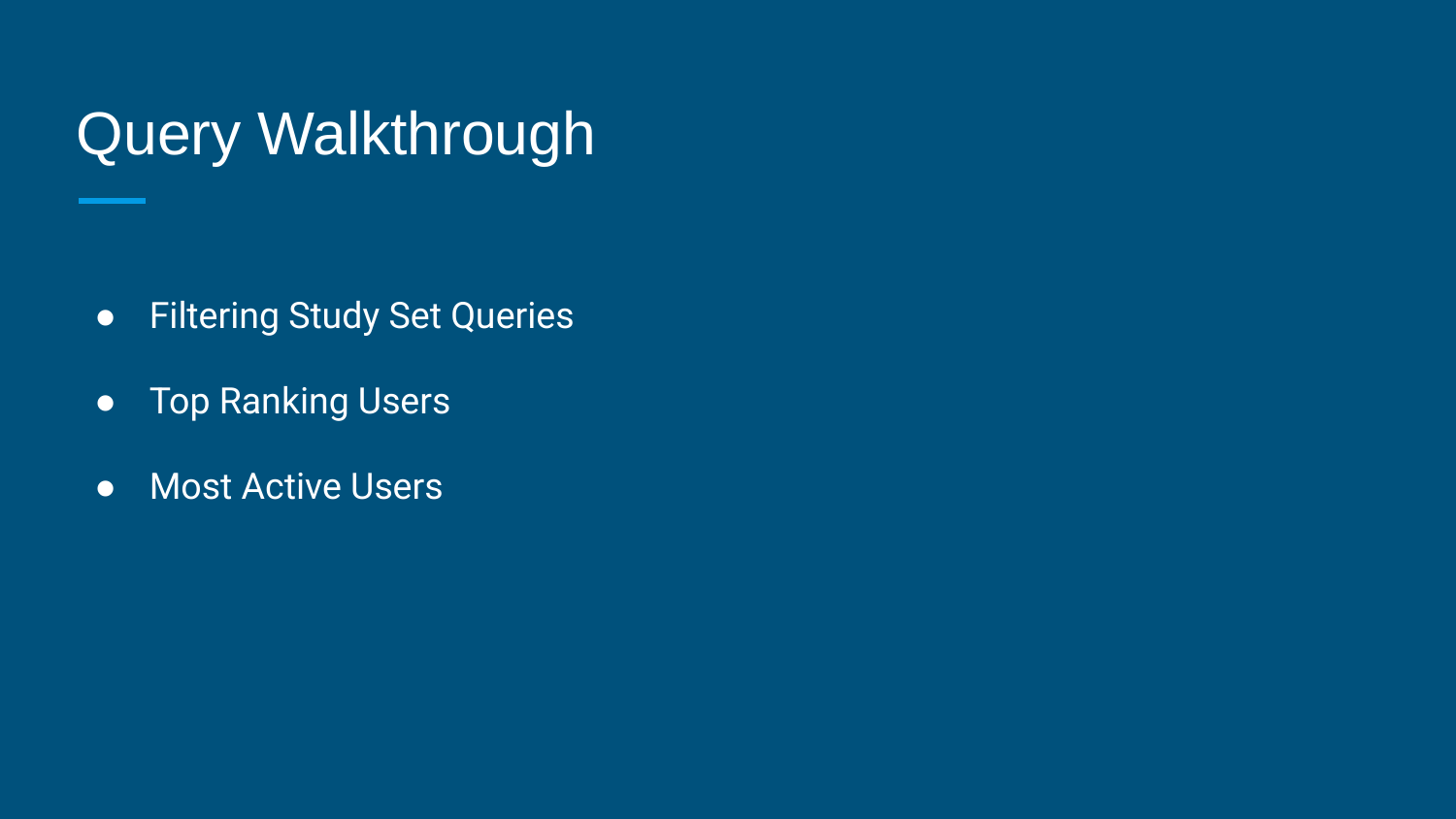

# Query Walkthrough
Filtering Study Set Queries
Top Ranking Users
Most Active Users